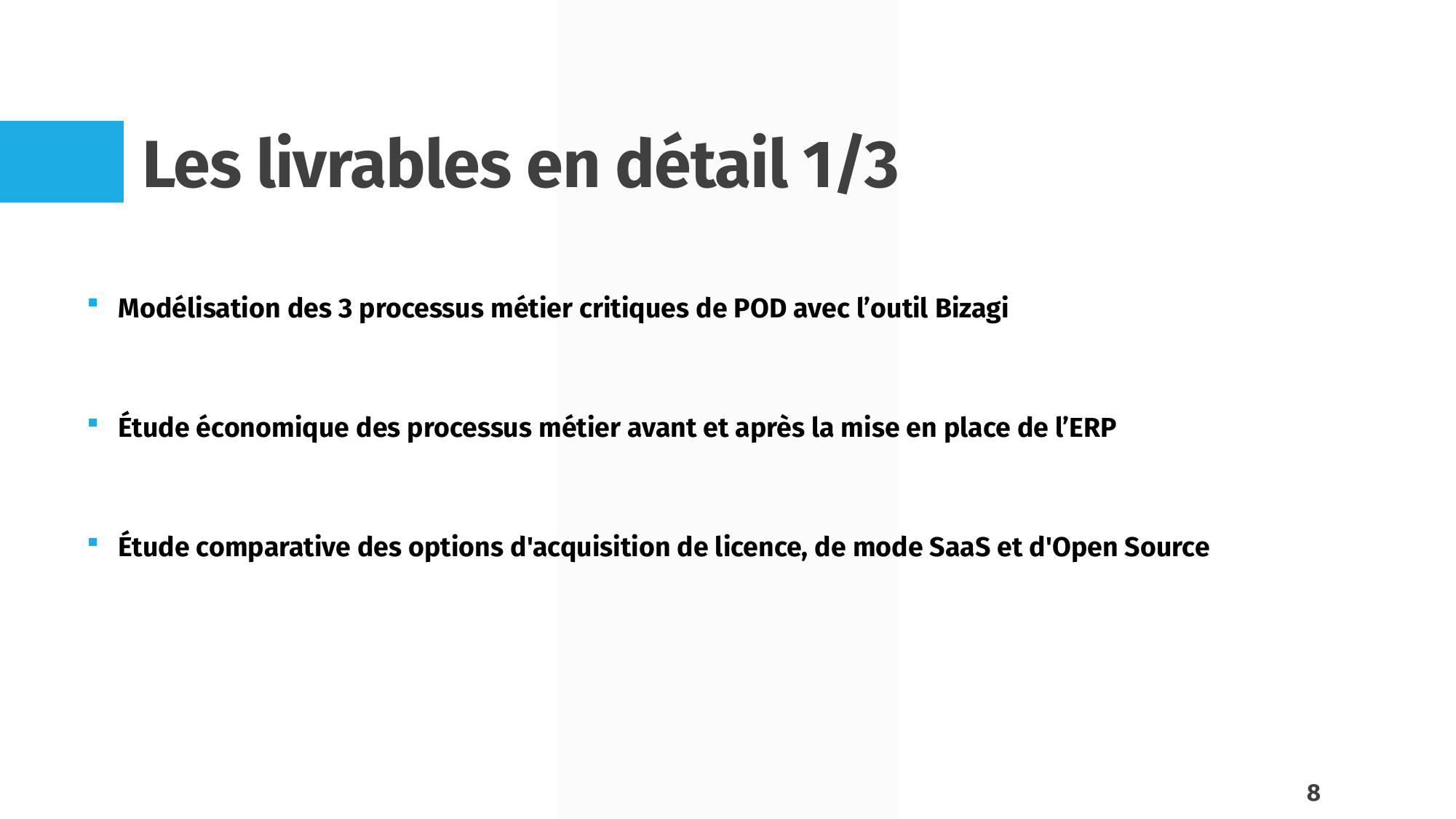

# Les livrables en détail 1/3
Modélisation des 3 processus métier critiques de POD avec l’outil Bizagi
Étude économique des processus métier avant et après la mise en place de l’ERP
Étude comparative des options d'acquisition de licence, de mode SaaS et d'Open Source

8